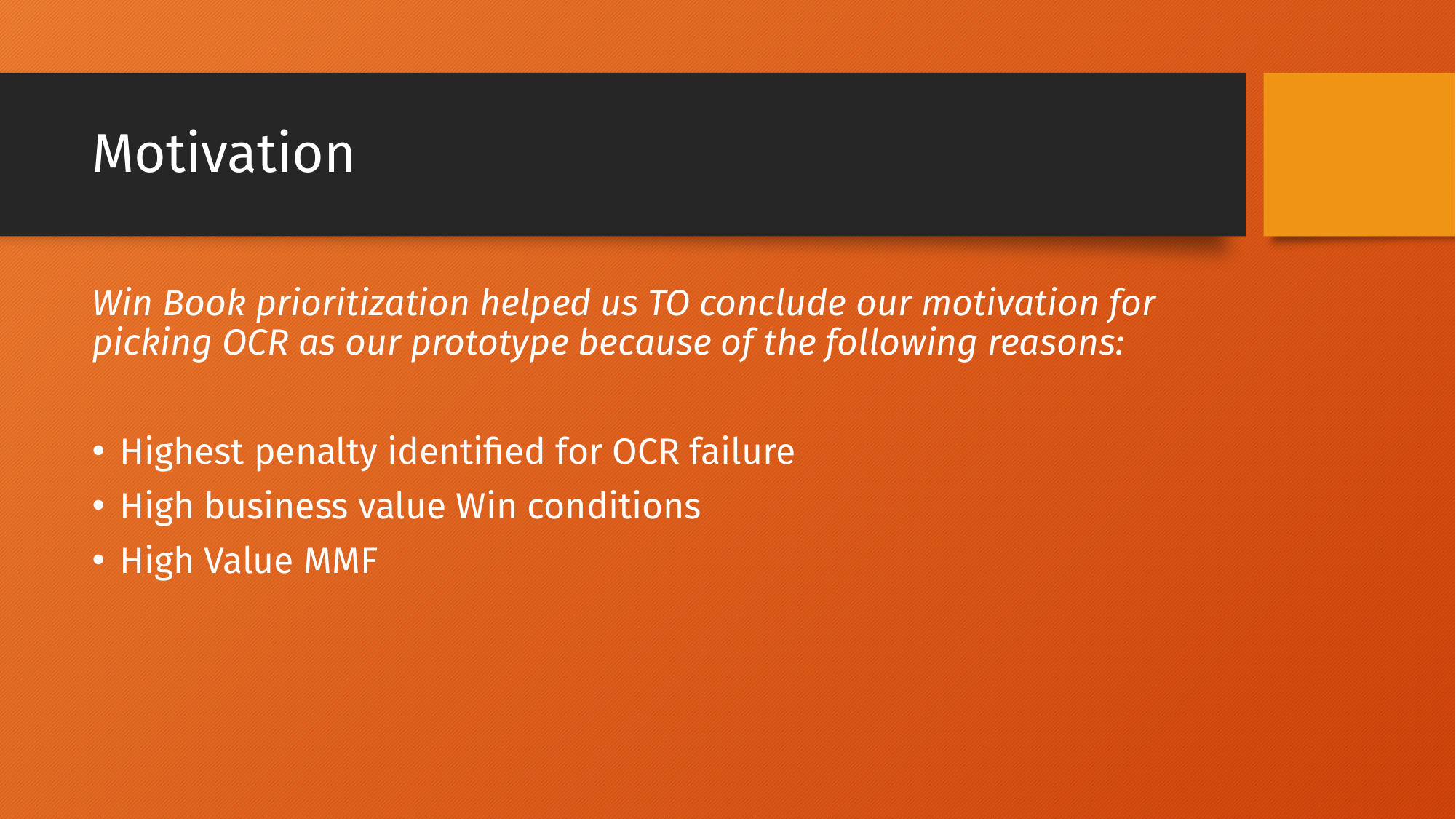

# Motivation
Win Book prioritization helped us TO conclude our motivation for picking OCR as our prototype because of the following reasons:

Highest penalty identified for OCR failure
High business value Win conditions
High Value MMF